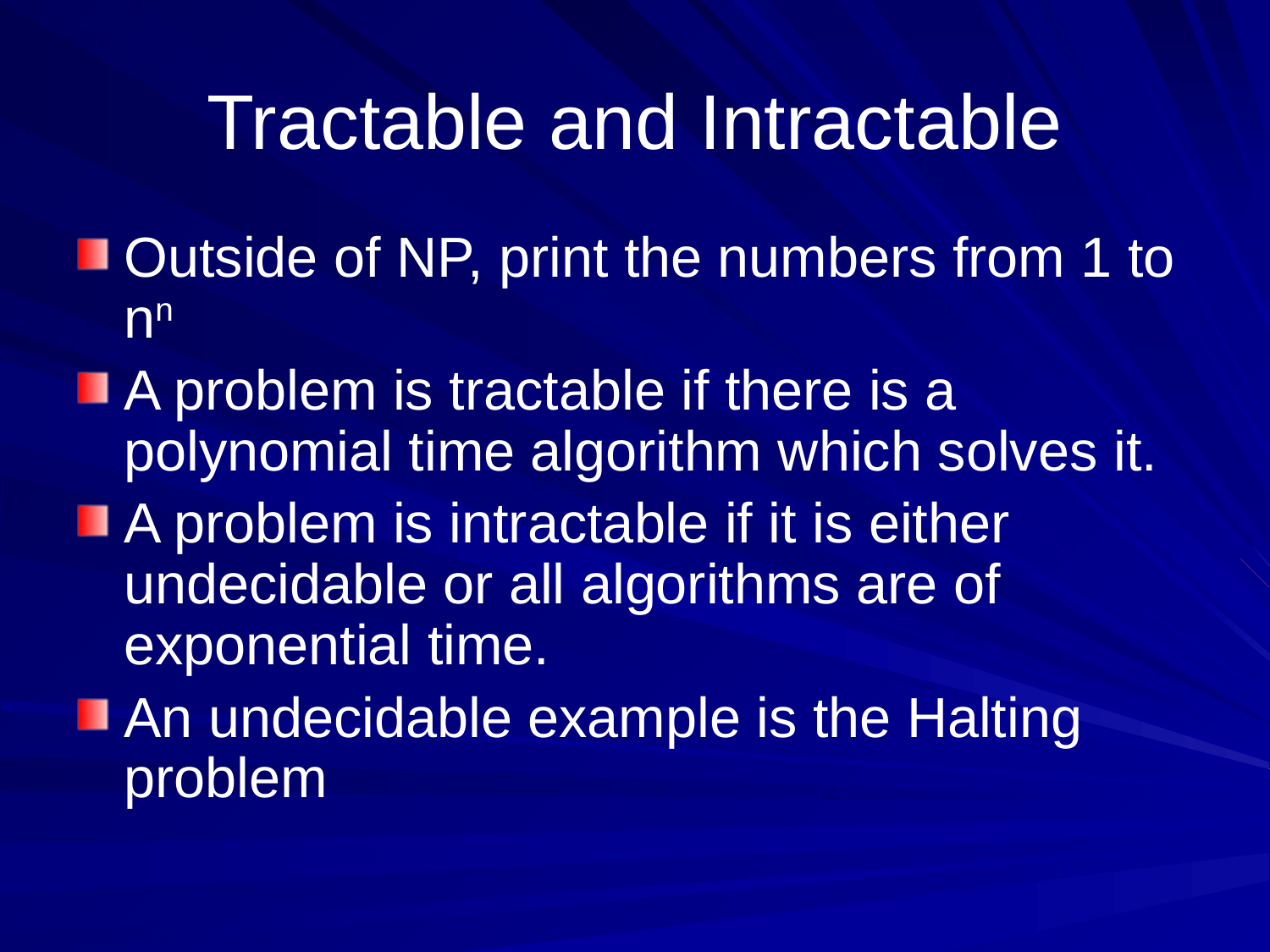

# Tractable and Intractable
Outside of NP, print the numbers from 1 to nn
A problem is tractable if there is a polynomial time algorithm which solves it.
A problem is intractable if it is either undecidable or all algorithms are of exponential time.
An undecidable example is the Halting problem